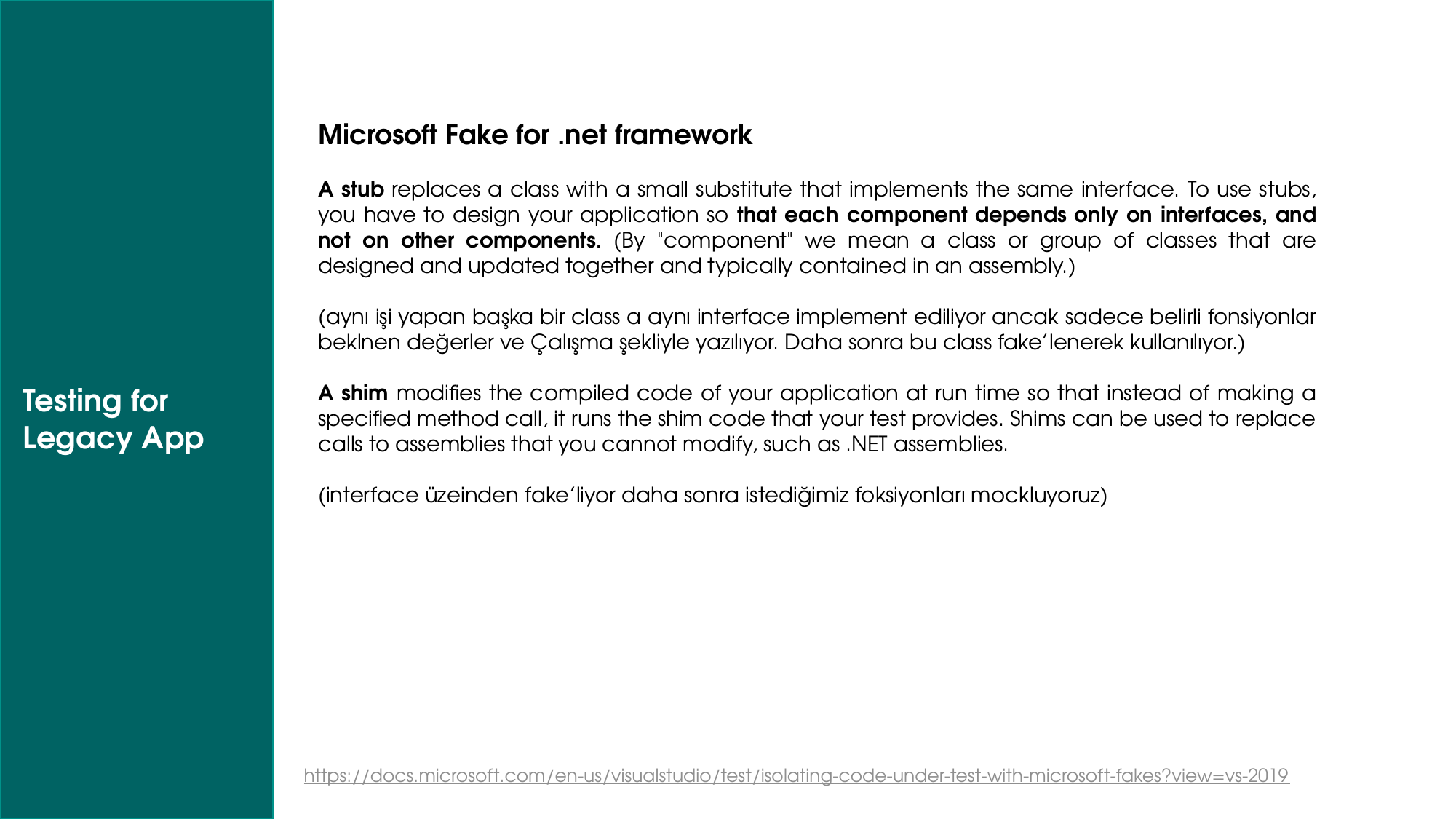

Microsoft Fake for .net framework

A stub replaces a class with a small substitute that implements the same interface. To use stubs, you have to design your application so that each component depends only on interfaces, and not on other components. (By "component" we mean a class or group of classes that are designed and updated together and typically contained in an assembly.)

(aynı işi yapan başka bir class a aynı interface implement ediliyor ancak sadece belirli fonsiyonlar beklnen değerler ve Çalışma şekliyle yazılıyor. Daha sonra bu class fake’lenerek kullanılıyor.)

A shim modifies the compiled code of your application at run time so that instead of making a specified method call, it runs the shim code that your test provides. Shims can be used to replace calls to assemblies that you cannot modify, such as .NET assemblies.

(interface üzeinden fake’liyor daha sonra istediğimiz foksiyonları mockluyoruz)
Testing for Legacy App

https://docs.microsoft.com/en-us/visualstudio/test/isolating-code-under-test-with-microsoft-fakes?view=vs-2019